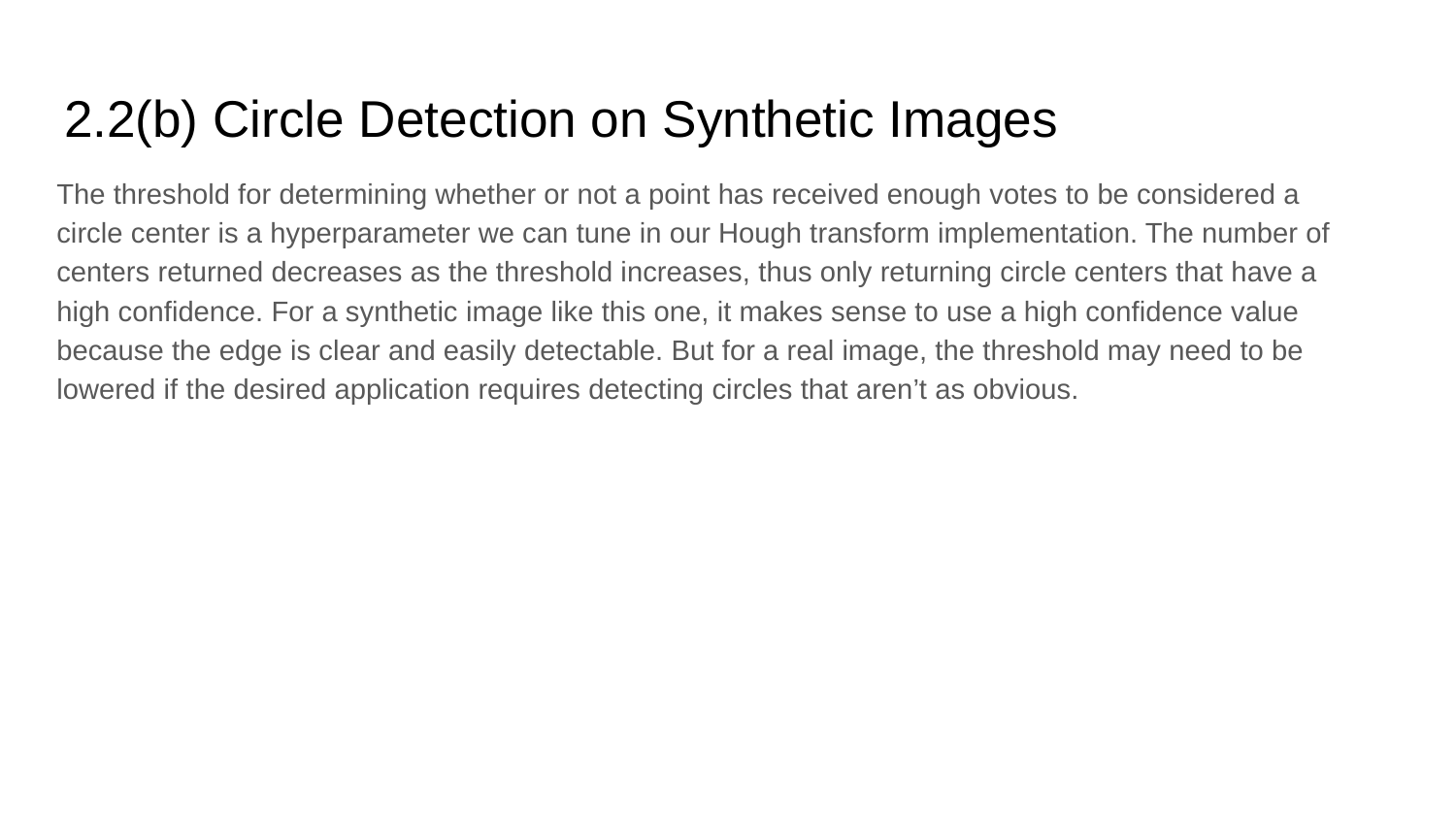

# 2.2(b) Circle Detection on Synthetic Images
The threshold for determining whether or not a point has received enough votes to be considered a circle center is a hyperparameter we can tune in our Hough transform implementation. The number of centers returned decreases as the threshold increases, thus only returning circle centers that have a high confidence. For a synthetic image like this one, it makes sense to use a high confidence value because the edge is clear and easily detectable. But for a real image, the threshold may need to be lowered if the desired application requires detecting circles that aren’t as obvious.